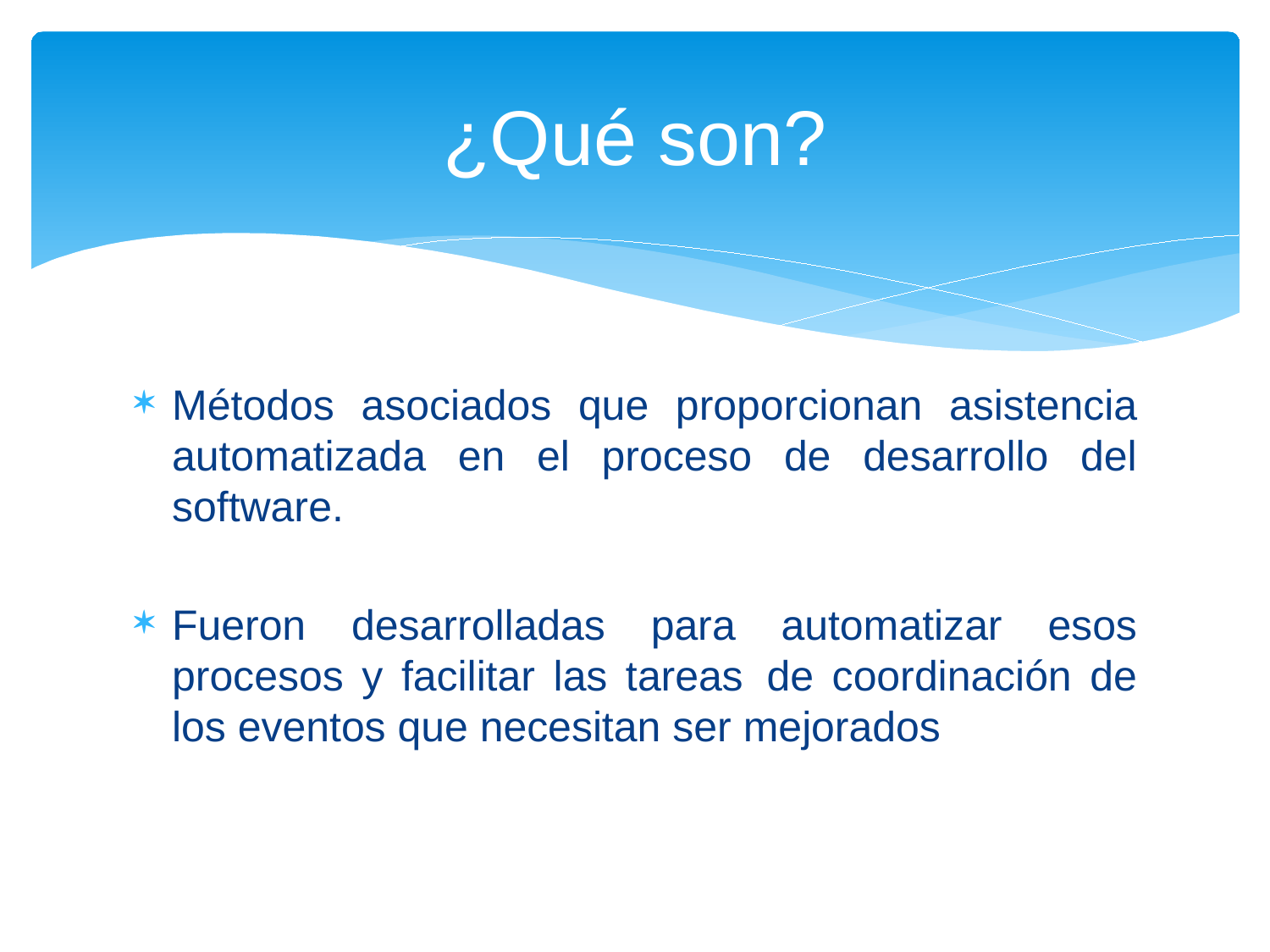

# ¿Qué son?
Métodos asociados que proporcionan asistencia automatizada en el proceso de desarrollo del software.

Fueron desarrolladas para automatizar esos procesos y facilitar las tareas  de coordinación de los eventos que necesitan ser mejorados